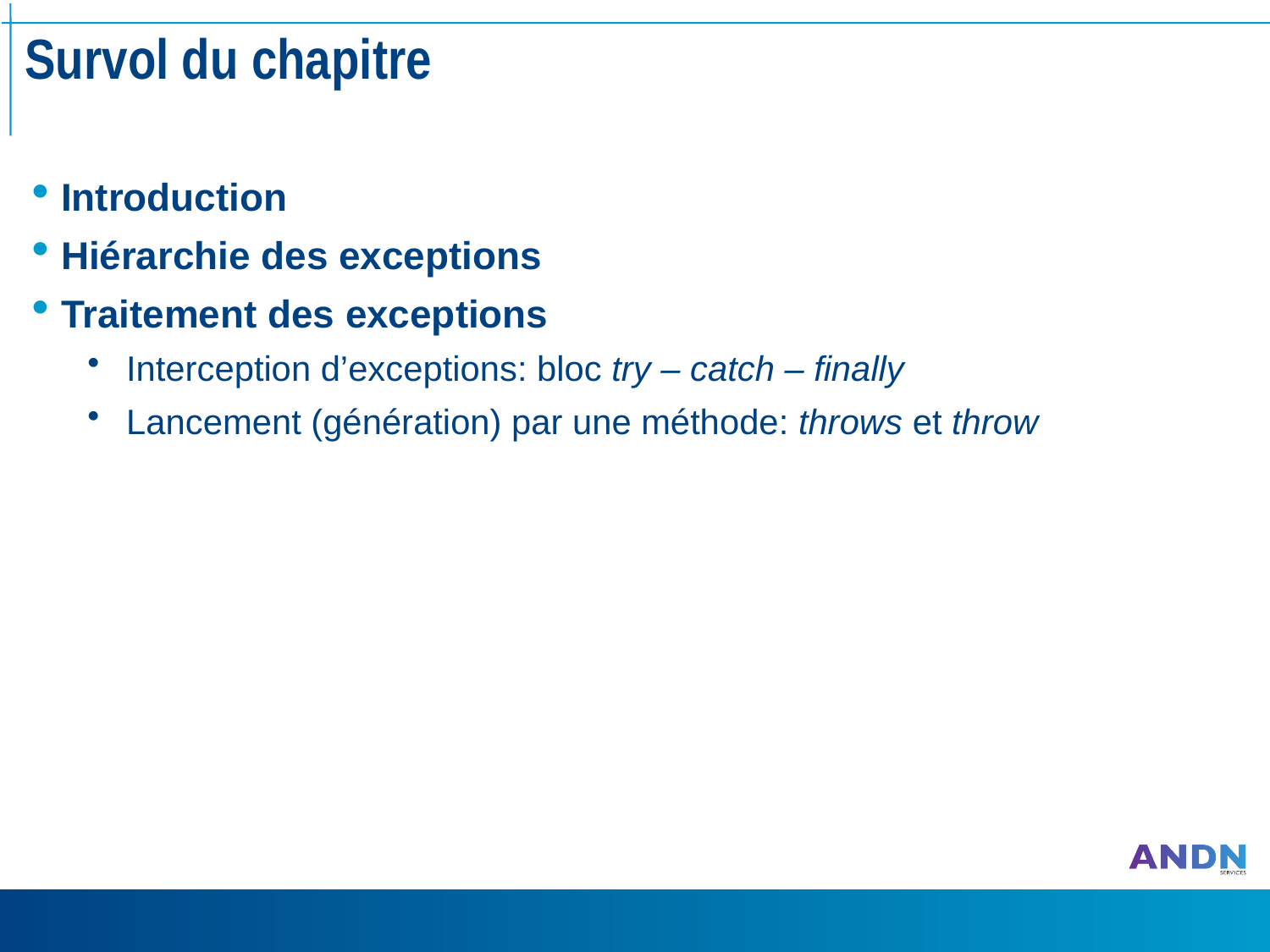

# Survol du chapitre
Introduction
Hiérarchie des exceptions
Traitement des exceptions
Interception d’exceptions: bloc try – catch – finally
Lancement (génération) par une méthode: throws et throw